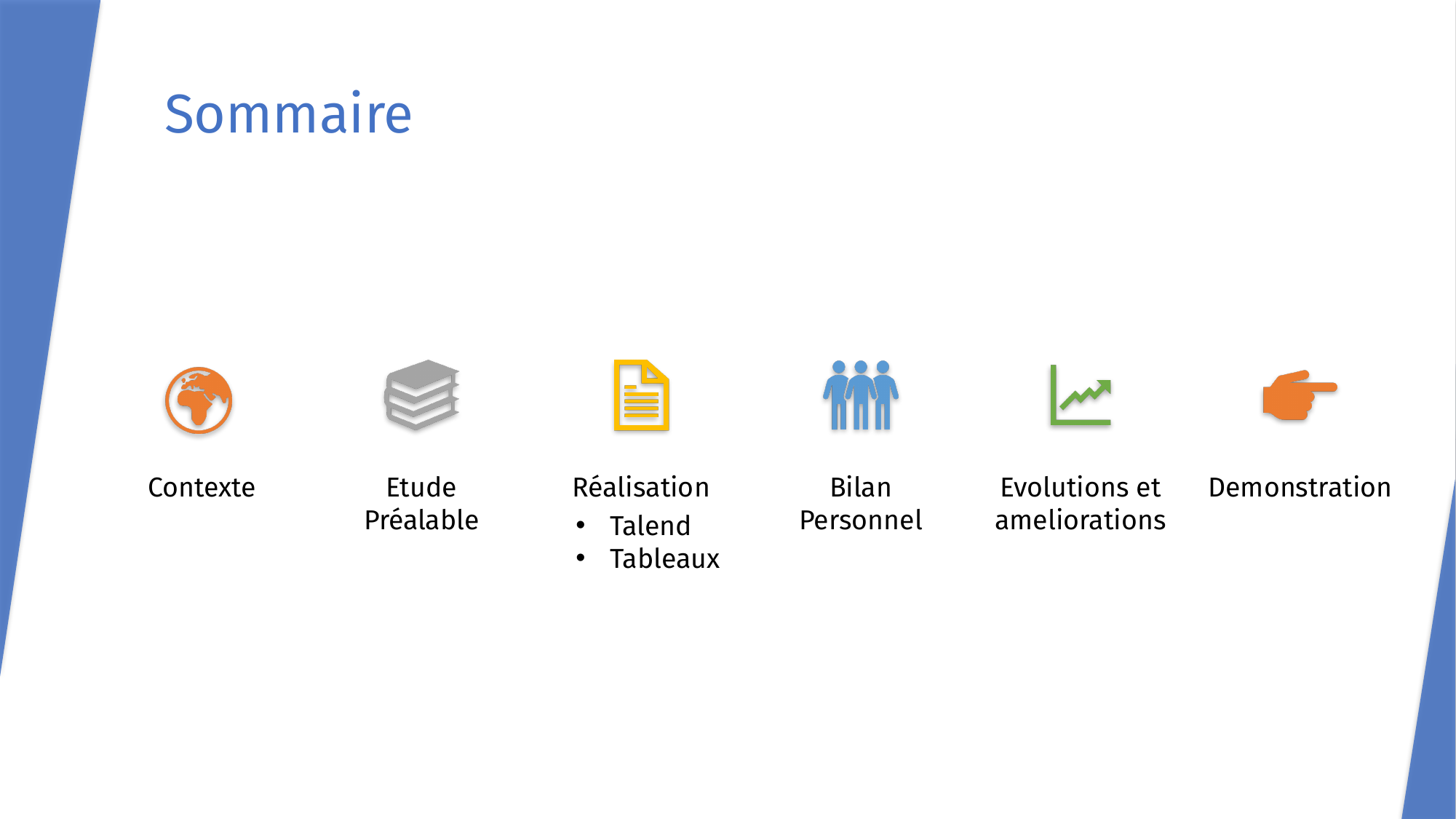

# Sommaire
Contexte
Etude Préalable
Réalisation
Bilan Personnel
Evolutions et ameliorations
Demonstration

Talend
Tableaux